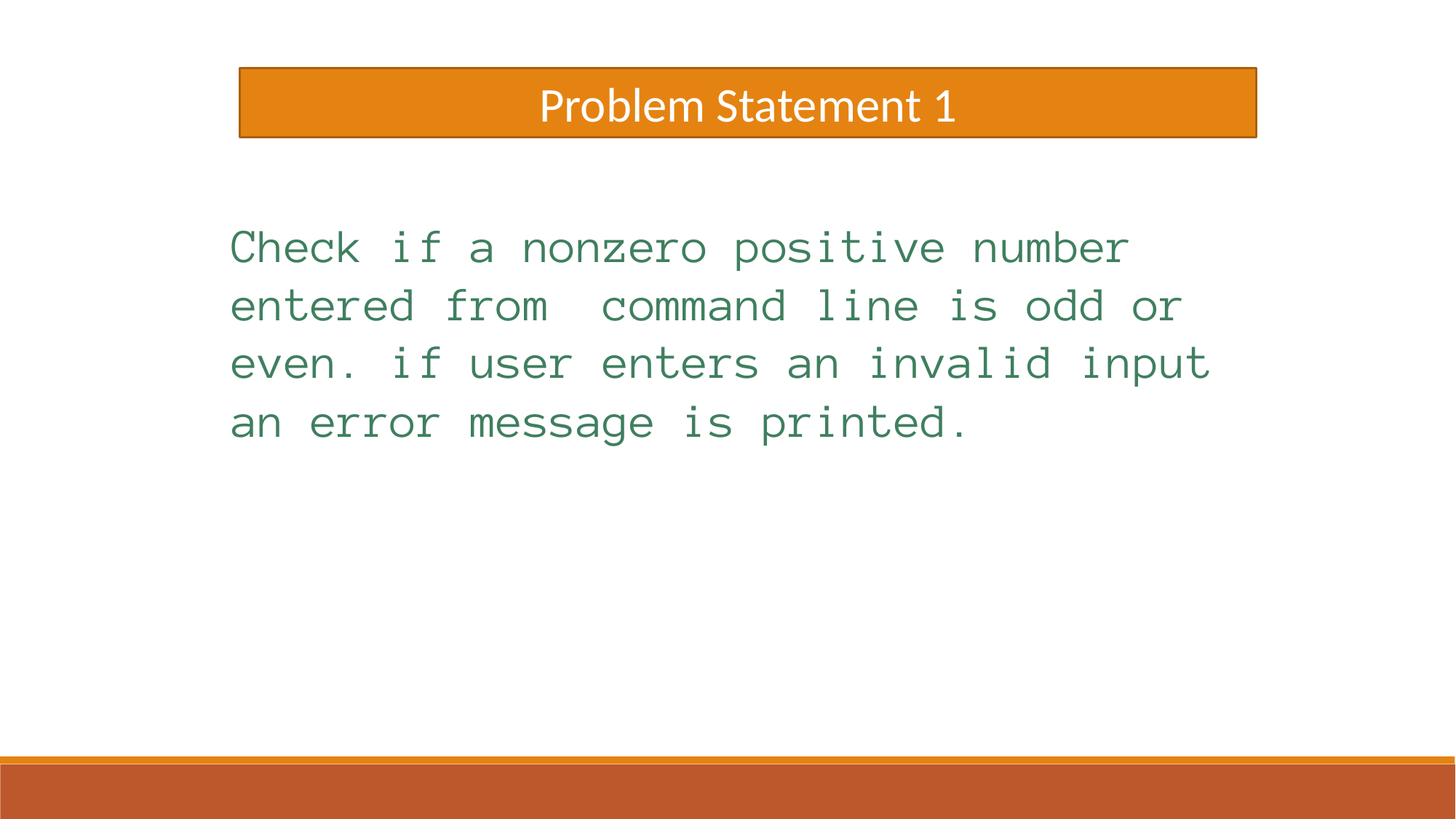

Problem Statement 1

Check if a nonzero positive number entered from  command line is odd or even. if user enters an invalid input an error message is printed.